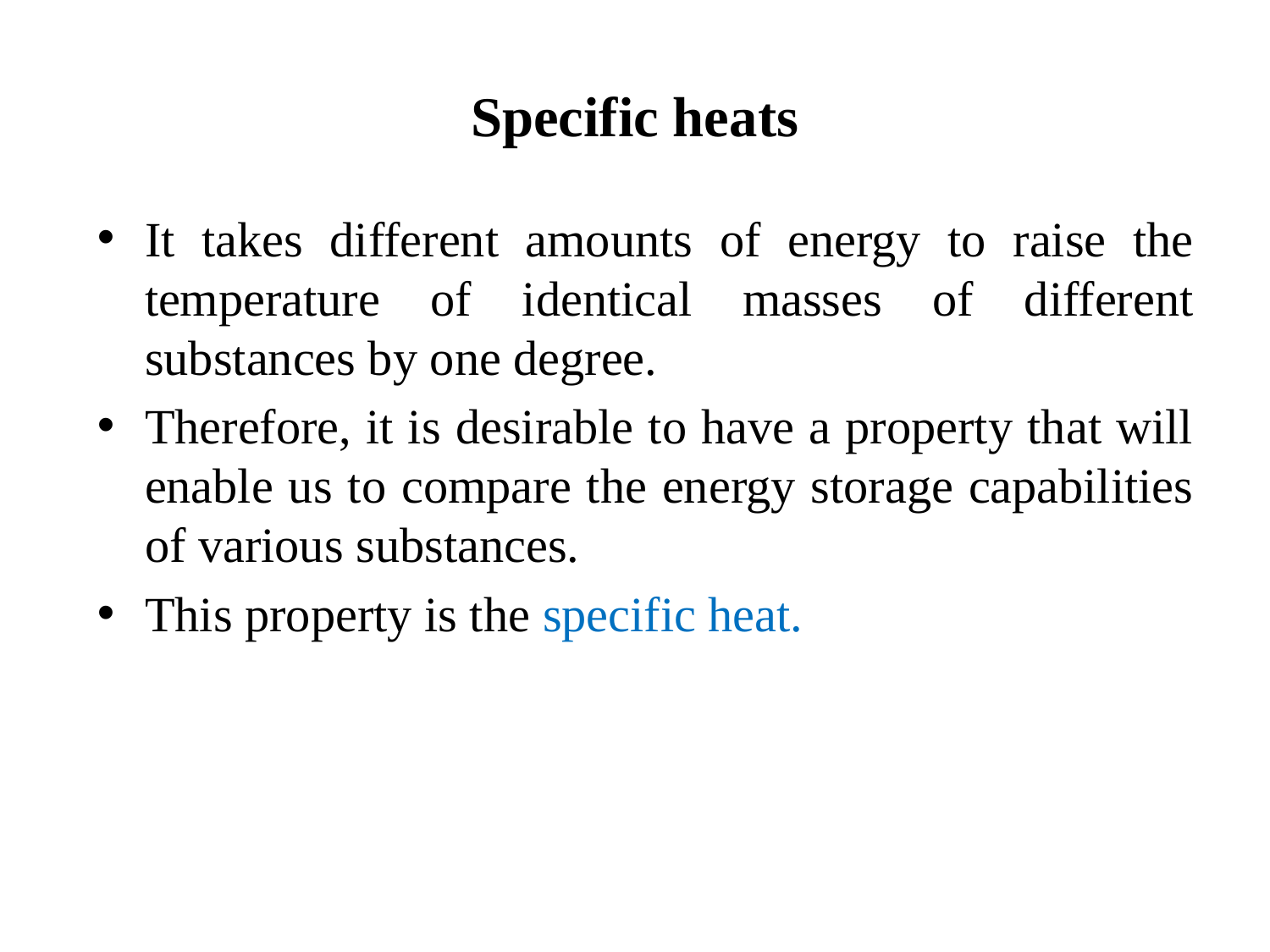

Specific heats
It takes different amounts of energy to raise the temperature of identical masses of different substances by one degree.
Therefore, it is desirable to have a property that will enable us to compare the energy storage capabilities of various substances.
This property is the specific heat.